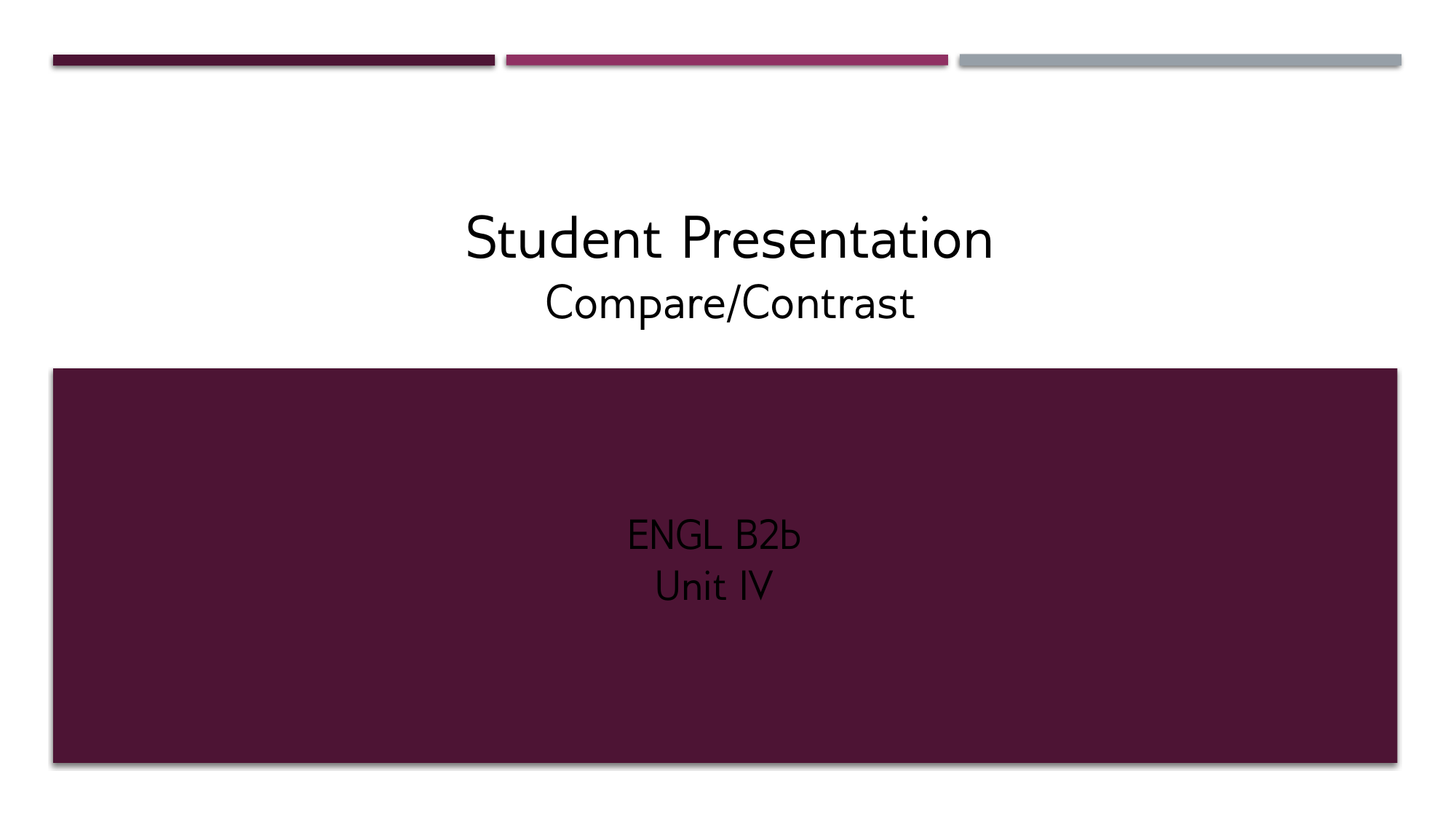

Student Presentation
Compare/Contrast
ENGL B2b
Unit IV